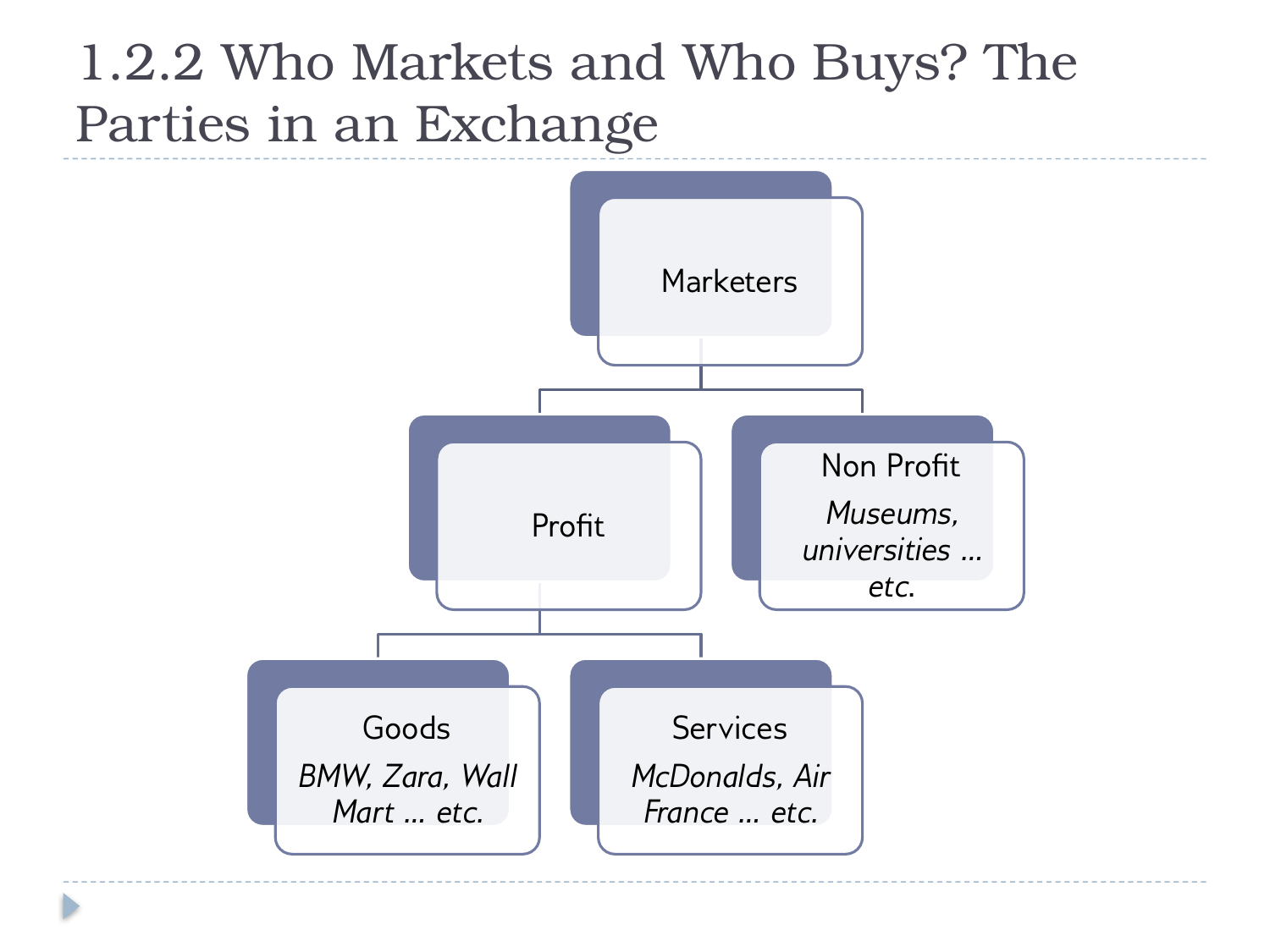

# 1.2.2 Who Markets and Who Buys? The Parties in an Exchange
Marketers
Profit
Goods
BMW, Zara, Wall Mart … etc.
Services
McDonalds, Air France … etc.
Non Profit
Museums, universities … etc.